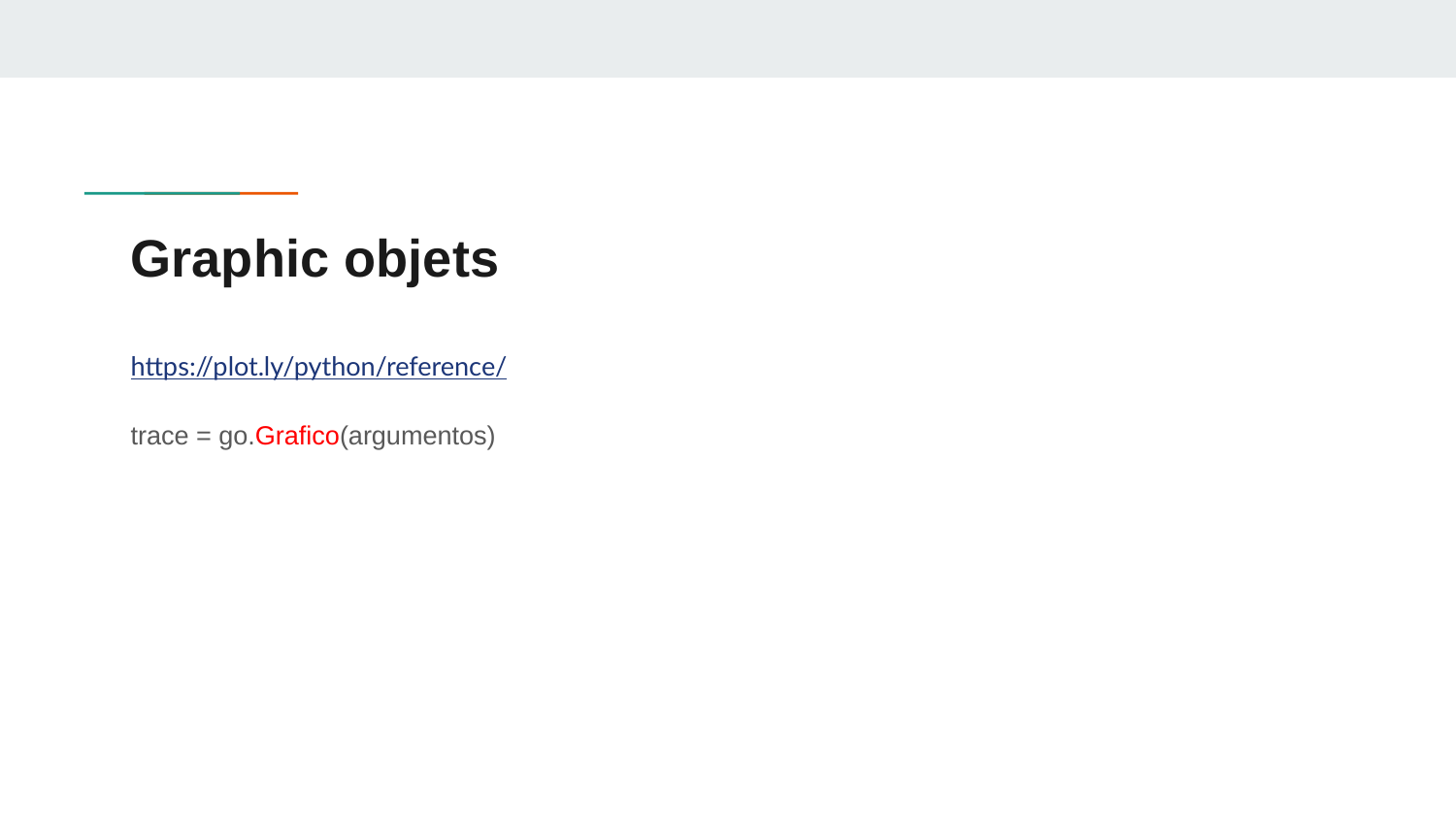

# Graphic objets
https://plot.ly/python/reference/
trace = go.Grafico(argumentos)